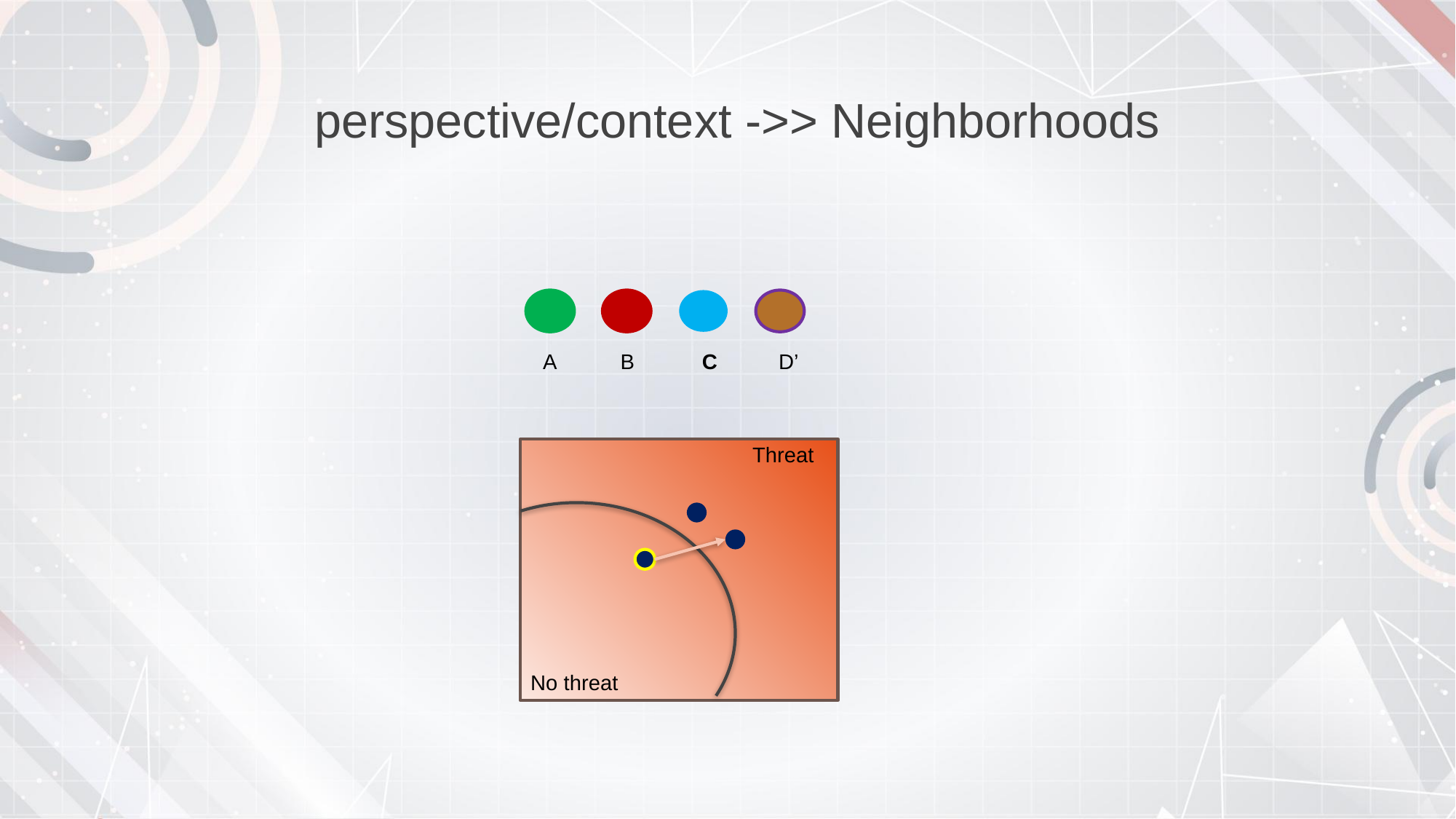

perspective/context ->> Neighborhoods

D’
A
C
B
Threat

No threat